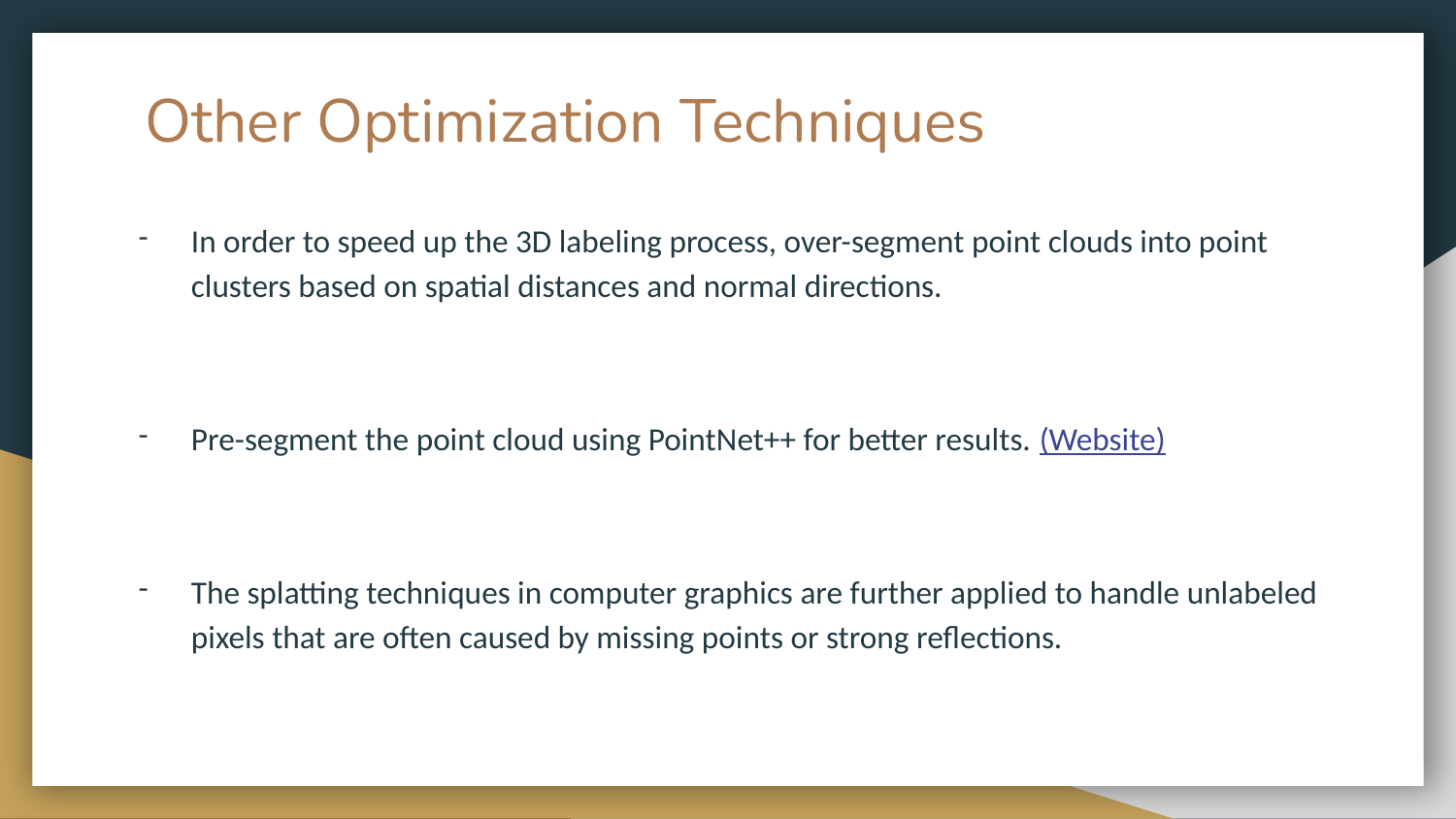

# Other Optimization Techniques
In order to speed up the 3D labeling process, over-segment point clouds into point clusters based on spatial distances and normal directions.

Pre-segment the point cloud using PointNet++ for better results. (Website)

The splatting techniques in computer graphics are further applied to handle unlabeled pixels that are often caused by missing points or strong reflections.